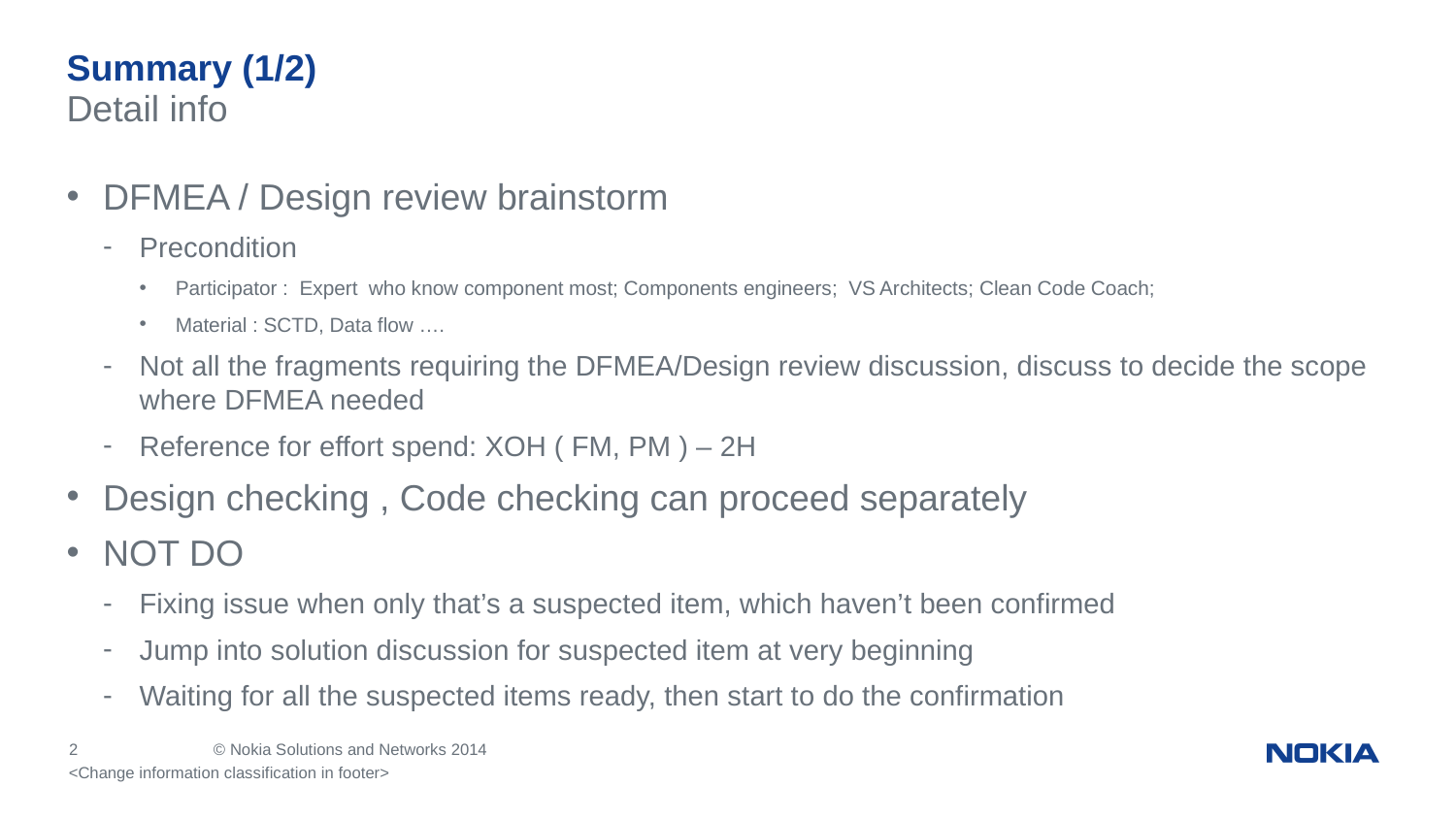

# Summary (1/2)
Detail info
DFMEA / Design review brainstorm
Precondition
Participator :  Expert  who know component most; Components engineers;  VS Architects; Clean Code Coach;
Material : SCTD, Data flow ….
Not all the fragments requiring the DFMEA/Design review discussion, discuss to decide the scope where DFMEA needed
Reference for effort spend: XOH ( FM, PM ) – 2H
Design checking , Code checking can proceed separately
NOT DO
Fixing issue when only that’s a suspected item, which haven’t been confirmed
Jump into solution discussion for suspected item at very beginning
Waiting for all the suspected items ready, then start to do the confirmation

<Change information classification in footer>